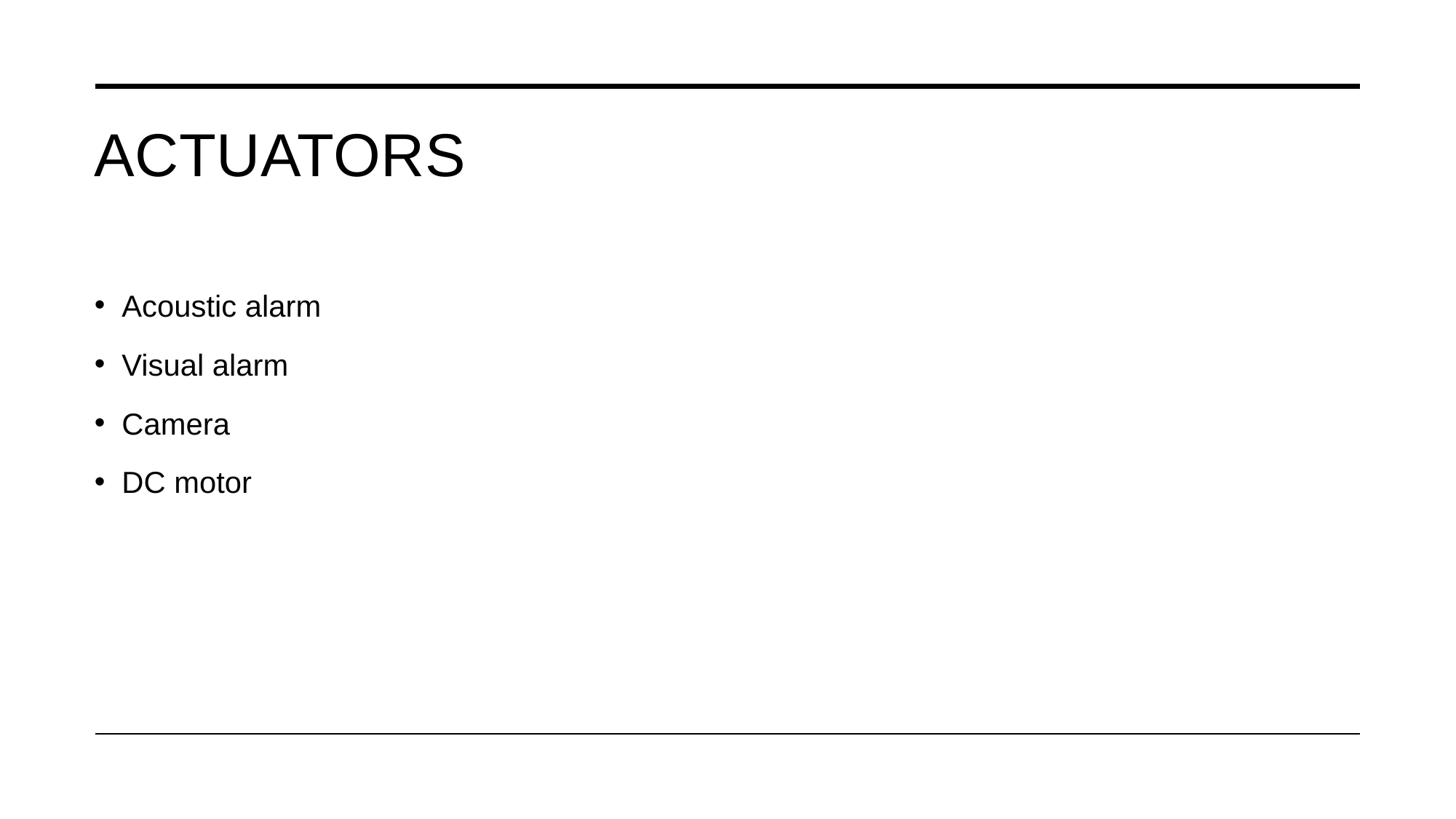

# Actuators
Acoustic alarm
Visual alarm
Camera
DC motor